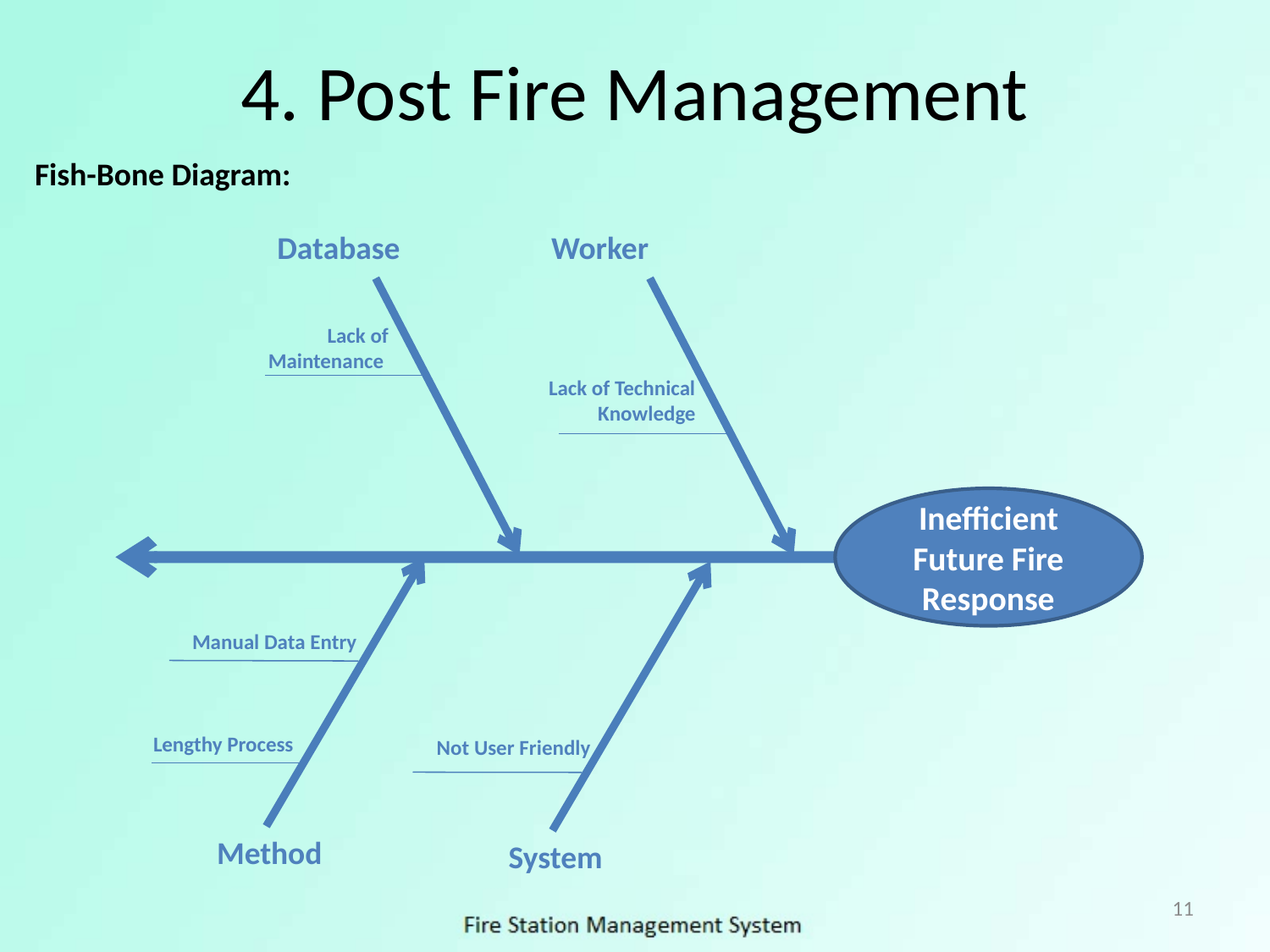

# 4. Post Fire Management
Fish-Bone Diagram:
Database
Worker
Lack of Maintenance
Lack of Technical Knowledge
Inefficient Future Fire Response
Method
Manual Data Entry
System
Lengthy Process
Not User Friendly
11